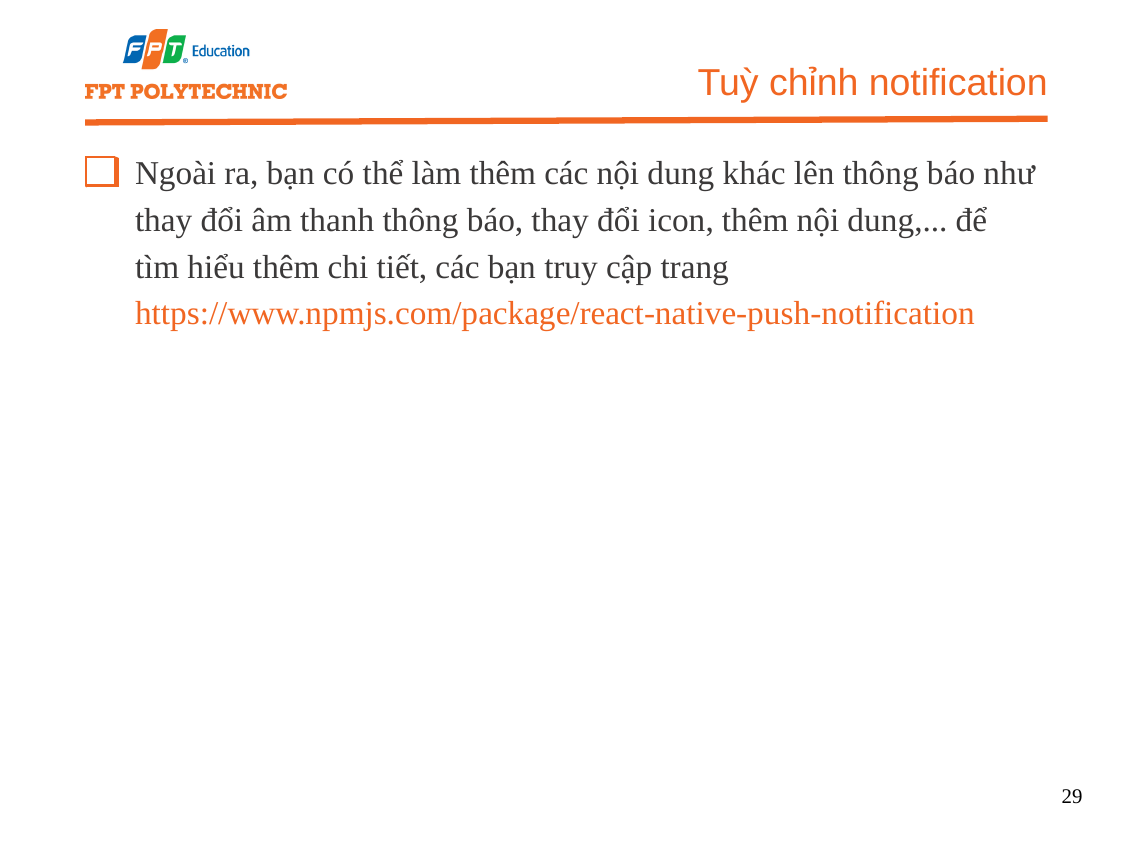

Tuỳ chỉnh notification

Ngoài ra, bạn có thể làm thêm các nội dung khác lên thông báo như thay đổi âm thanh thông báo, thay đổi icon, thêm nội dung,... để tìm hiểu thêm chi tiết, các bạn truy cập trang https://www.npmjs.com/package/react-native-push-notification

29